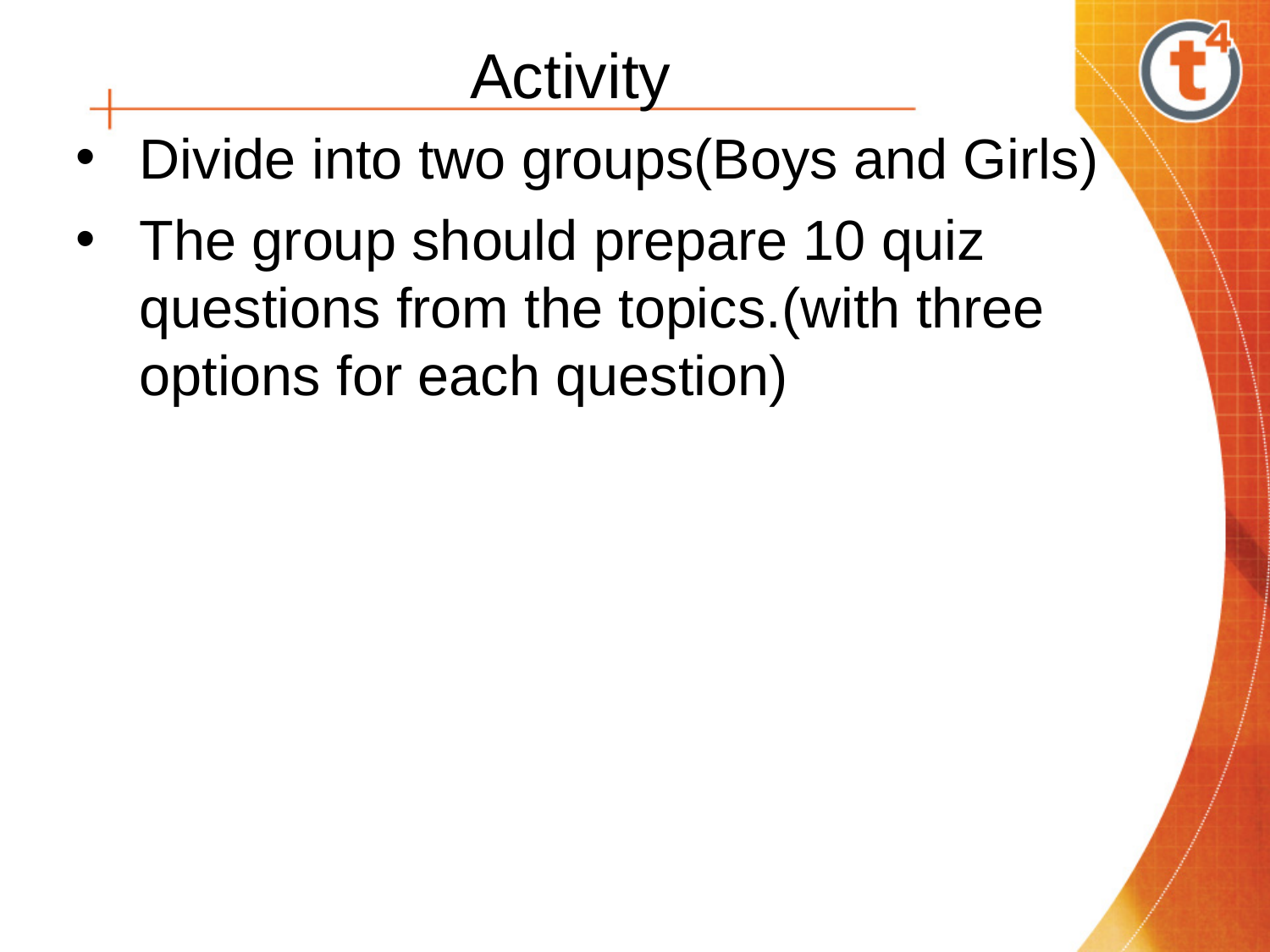

Activity
Divide into two groups(Boys and Girls)
The group should prepare 10 quiz questions from the topics.(with three options for each question)